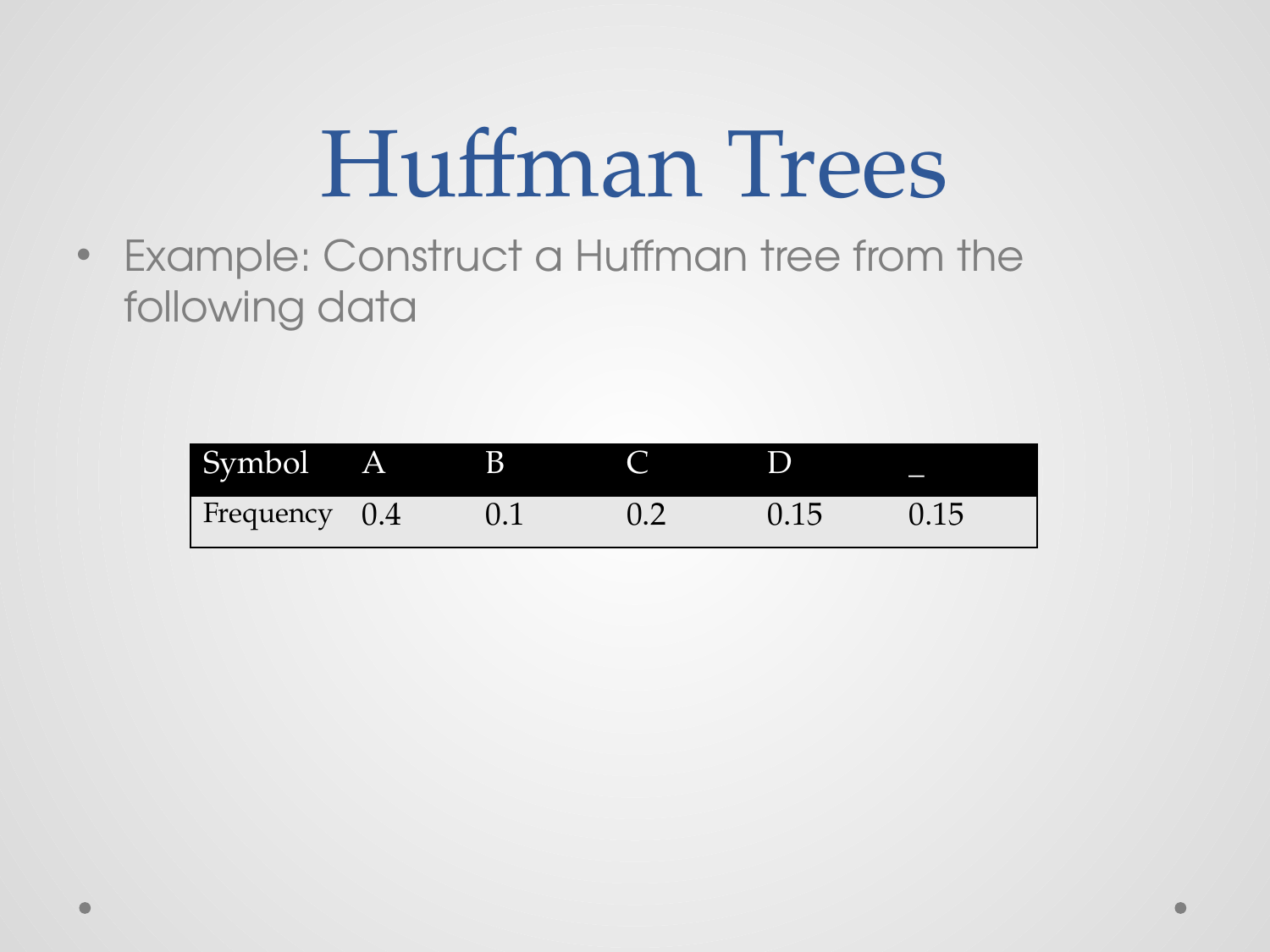

# Huffman Trees
Example: Construct a Huffman tree from the following data

| Symbol | A | B | C | D | \_ |
| --- | --- | --- | --- | --- | --- |
| Frequency | 0.4 | 0.1 | 0.2 | 0.15 | 0.15 |